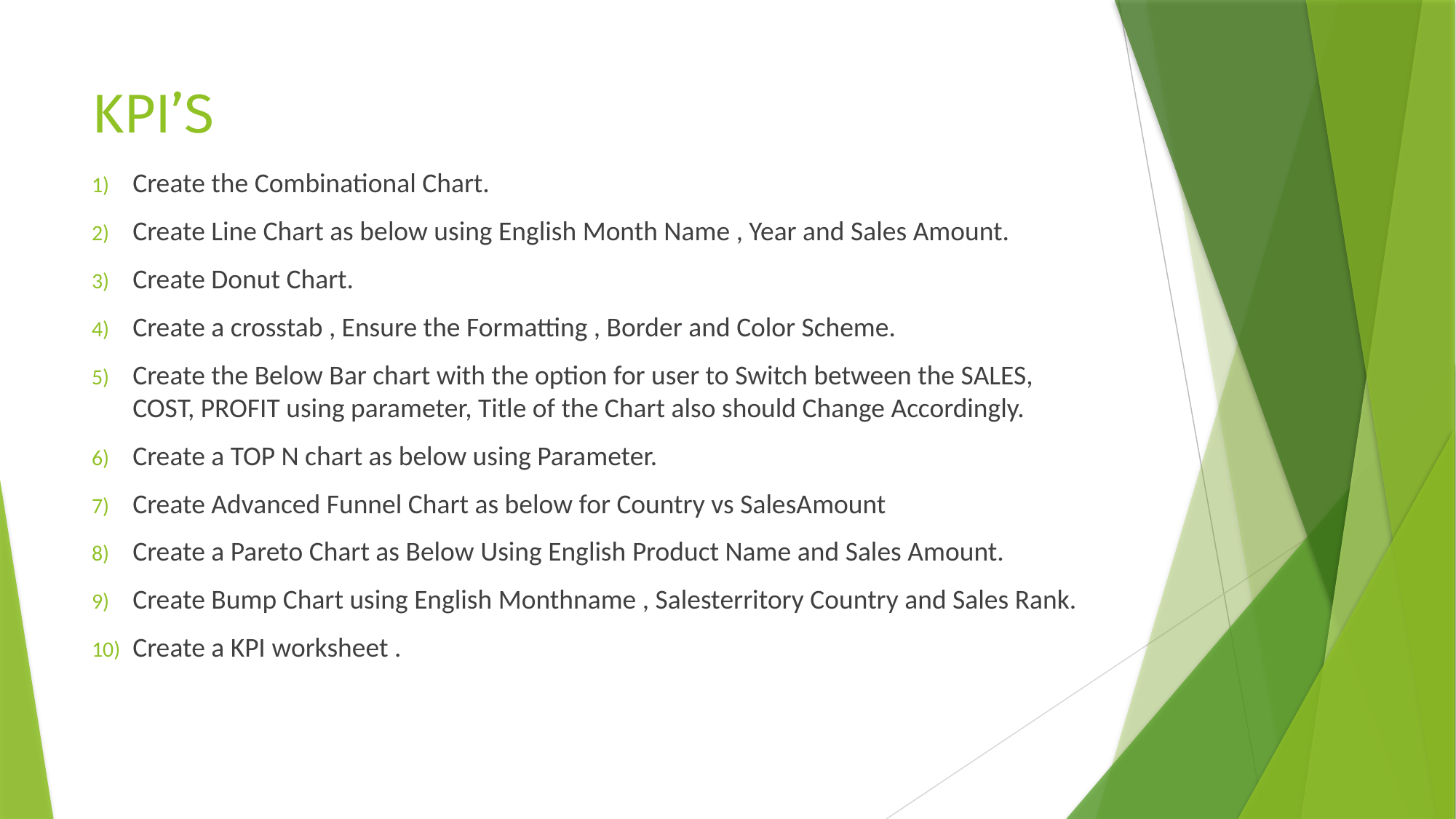

# KPI’S
Create the Combinational Chart.
Create Line Chart as below using English Month Name , Year and Sales Amount.
Create Donut Chart.
Create a crosstab , Ensure the Formatting , Border and Color Scheme.
Create the Below Bar chart with the option for user to Switch between the SALES, COST, PROFIT using parameter, Title of the Chart also should Change Accordingly.
Create a TOP N chart as below using Parameter.
Create Advanced Funnel Chart as below for Country vs SalesAmount
Create a Pareto Chart as Below Using English Product Name and Sales Amount.
Create Bump Chart using English Monthname , Salesterritory Country and Sales Rank.
Create a KPI worksheet .